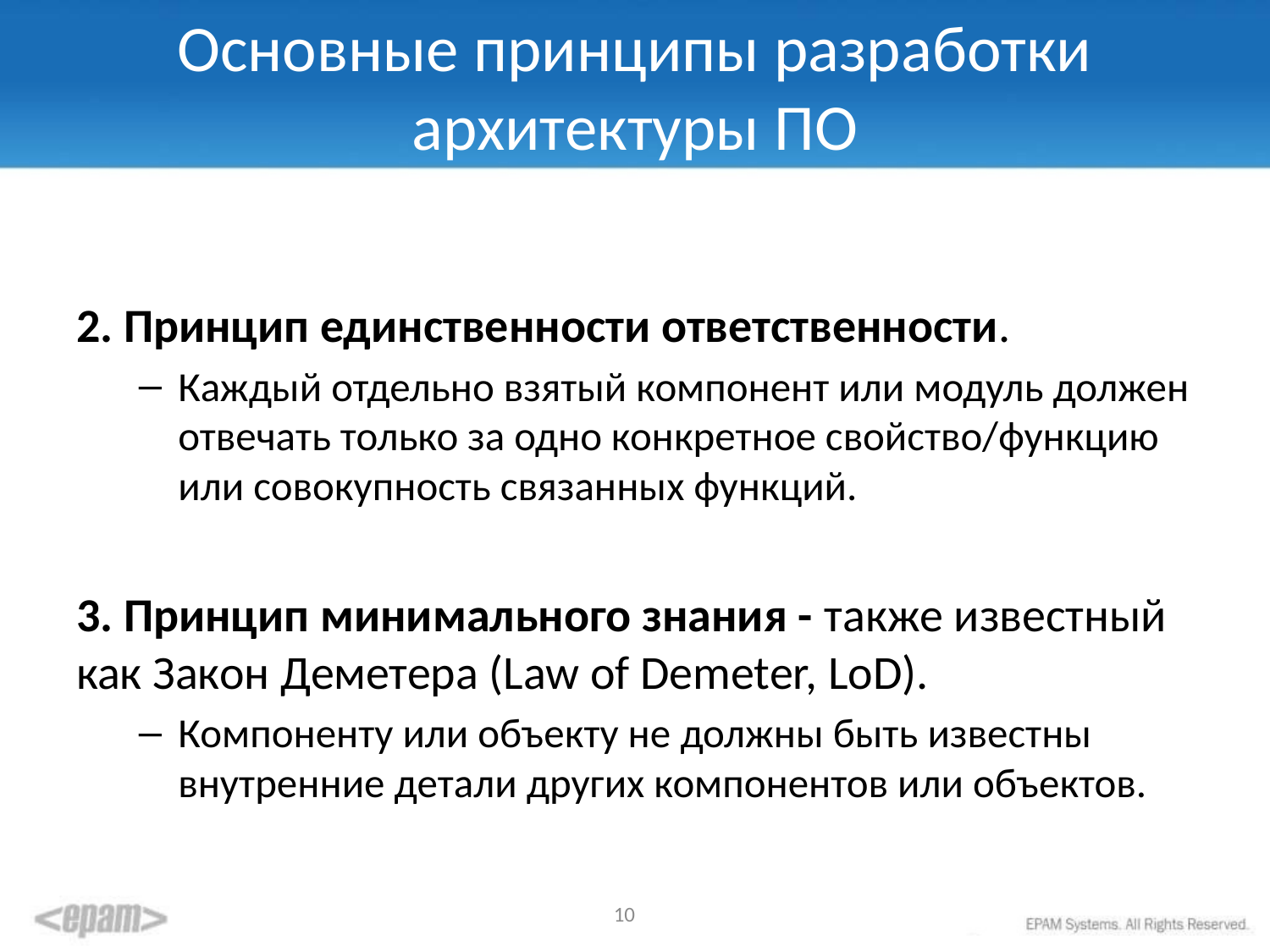

# Основные принципы разработки архитектуры ПО

2. Принцип единственности ответственности.
Каждый отдельно взятый компонент или модуль должен отвечать только за одно конкретное свойство/функцию или совокупность связанных функций.

3. Принцип минимального знания - также известный как Закон Деметера (Law of Demeter, LoD).
Компоненту или объекту не должны быть известны внутренние детали других компонентов или объектов.

10